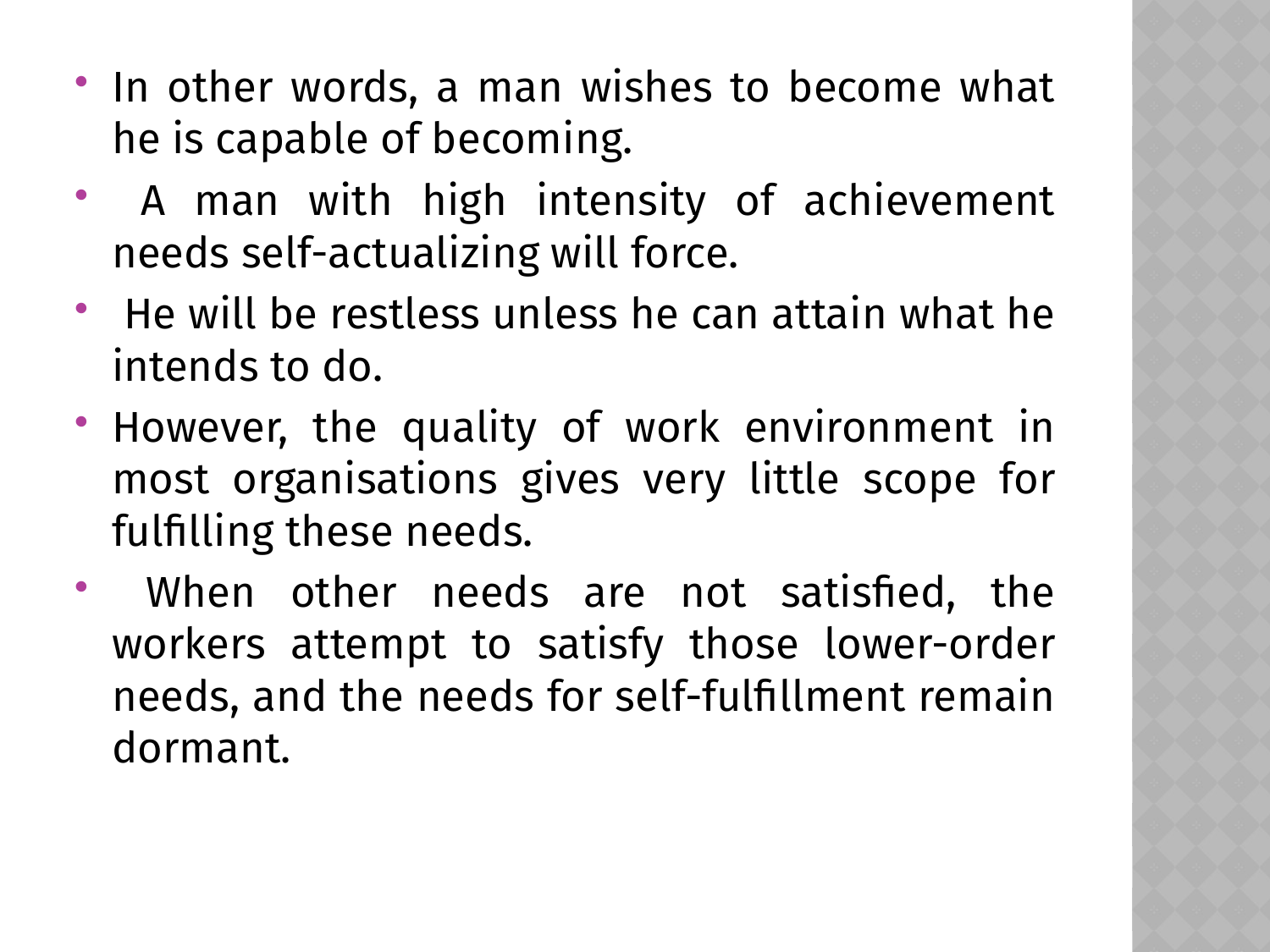

In other words, a man wishes to become what he is capable of becoming.
 A man with high intensity of achievement needs self-actualizing will force.
 He will be restless unless he can attain what he intends to do.
However, the quality of work environment in most organisations gives very little scope for fulfilling these needs.
 When other needs are not satisfied, the workers attempt to satisfy those lower-order needs, and the needs for self-fulfillment remain dormant.